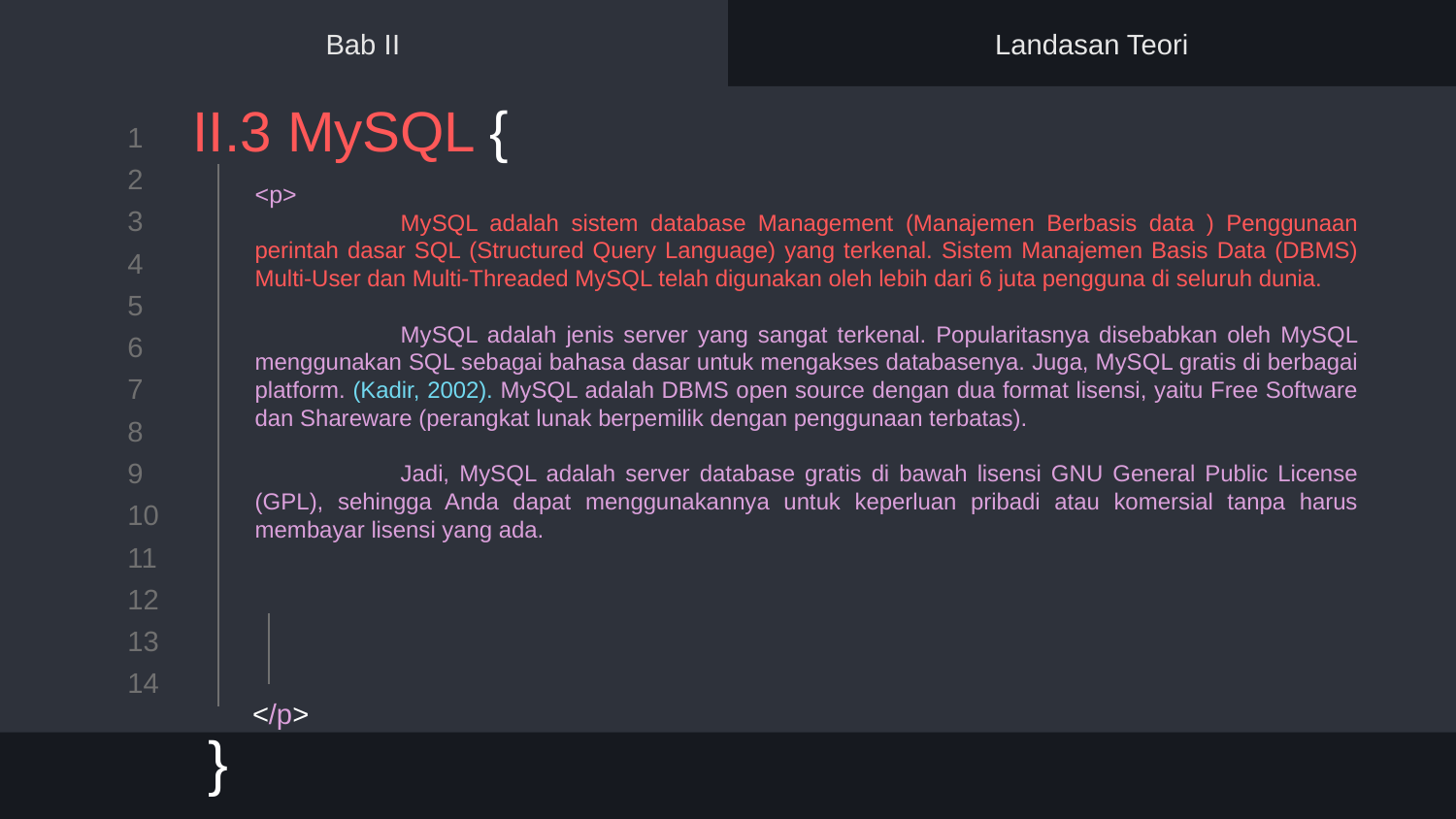

Bab II
Landasan Teori
# II.3 MySQL {
}
<p>
	MySQL adalah sistem database Management (Manajemen Berbasis data ) Penggunaan perintah dasar SQL (Structured Query Language) yang terkenal. Sistem Manajemen Basis Data (DBMS) Multi-User dan Multi-Threaded MySQL telah digunakan oleh lebih dari 6 juta pengguna di seluruh dunia.

	MySQL adalah jenis server yang sangat terkenal. Popularitasnya disebabkan oleh MySQL menggunakan SQL sebagai bahasa dasar untuk mengakses databasenya. Juga, MySQL gratis di berbagai platform. (Kadir, 2002). MySQL adalah DBMS open source dengan dua format lisensi, yaitu Free Software dan Shareware (perangkat lunak berpemilik dengan penggunaan terbatas).

	Jadi, MySQL adalah server database gratis di bawah lisensi GNU General Public License (GPL), sehingga Anda dapat menggunakannya untuk keperluan pribadi atau komersial tanpa harus membayar lisensi yang ada.
</p>